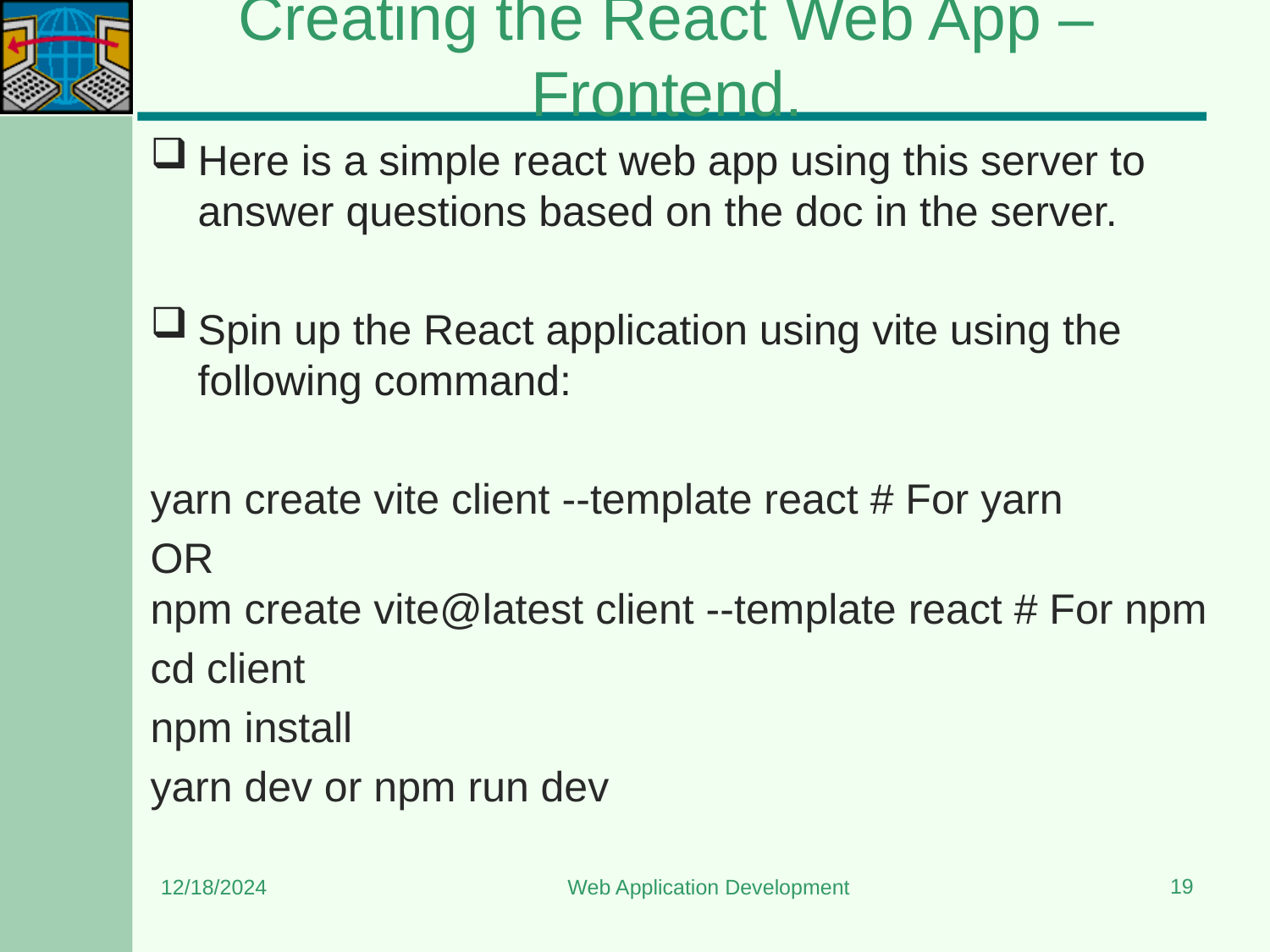

# Creating the React Web App – Frontend.
Here is a simple react web app using this server to answer questions based on the doc in the server.

Spin up the React application using vite using the following command:

yarn create vite client --template react # For yarn
OR
npm create vite@latest client --template react # For npm
cd client
npm install
yarn dev or npm run dev

19
12/18/2024
Web Application Development